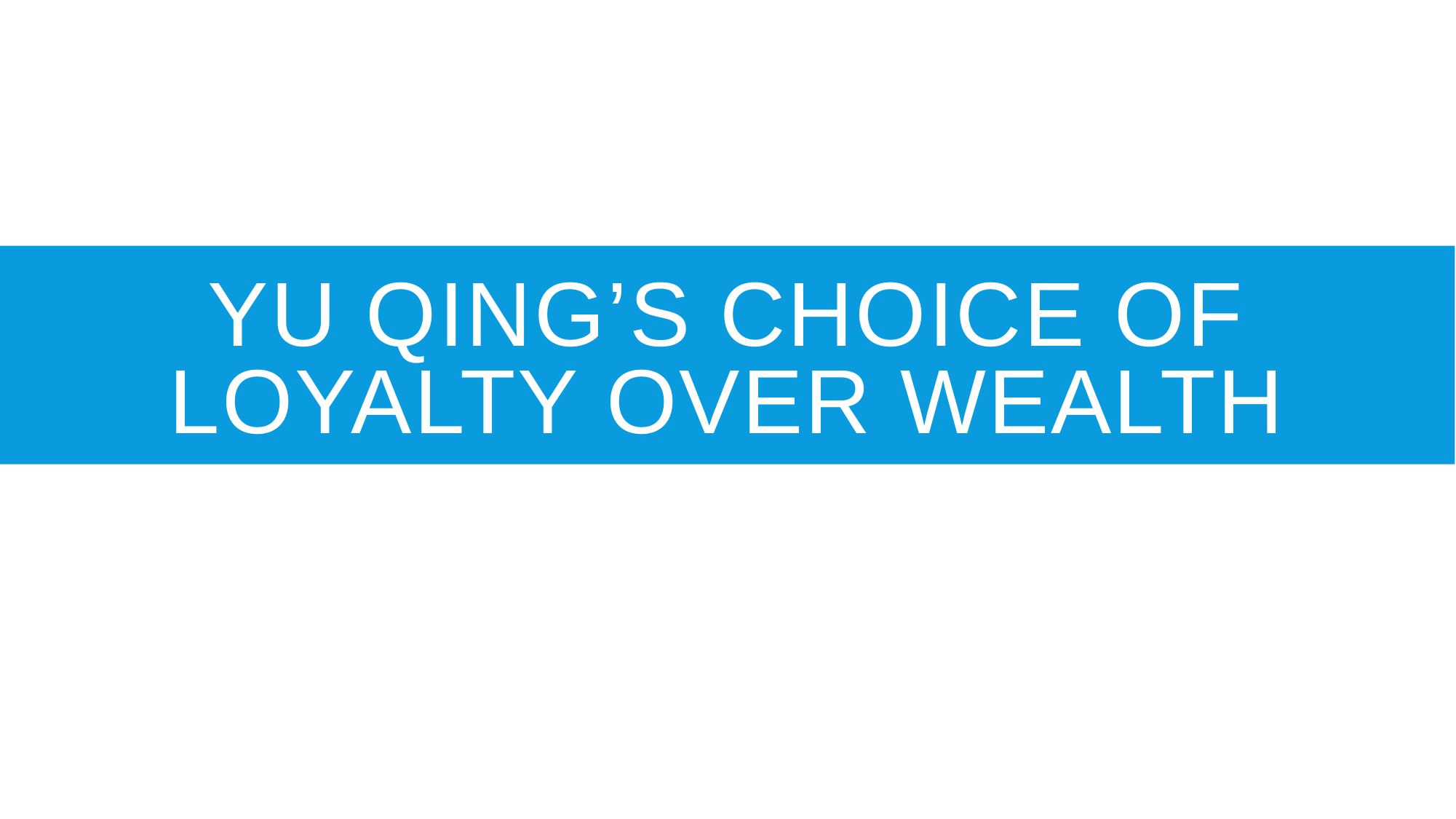

# Yu Qing’s Choice of Loyalty Over Wealth